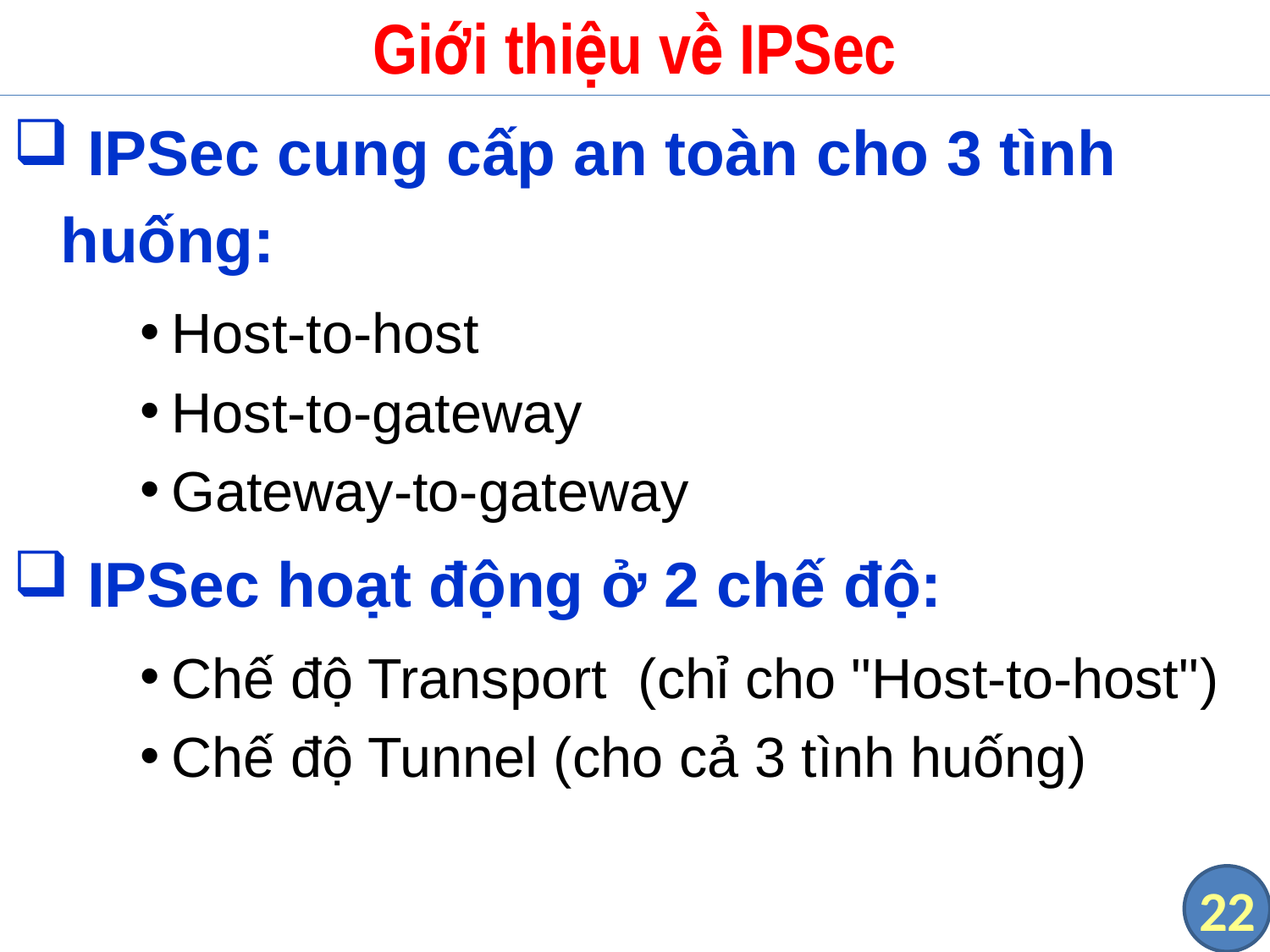

# Giới thiệu về IPSec
 IPSec cung cấp an toàn cho 3 tình huống:
Host-to-host
Host-to-gateway
Gateway-to-gateway
 IPSec hoạt động ở 2 chế độ:
Chế độ Transport  (chỉ cho "Host-to-host")
Chế độ Tunnel (cho cả 3 tình huống)

22